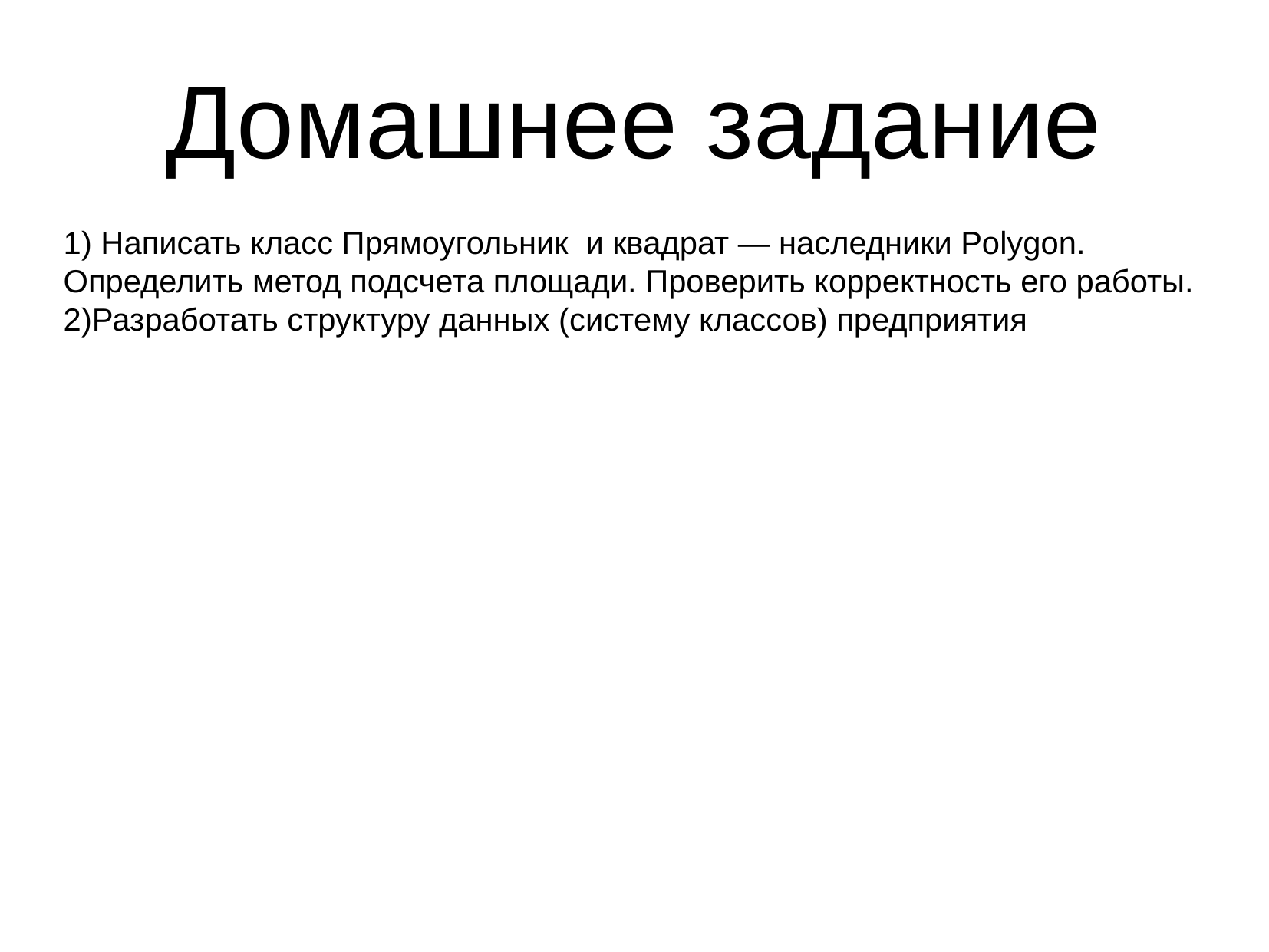

Домашнее задание
1) Написать класс Прямоугольник  и квадрат — наследники Polygon. Определить метод подсчета площади. Проверить корректность его работы.
2)Разработать структуру данных (систему классов) предприятия